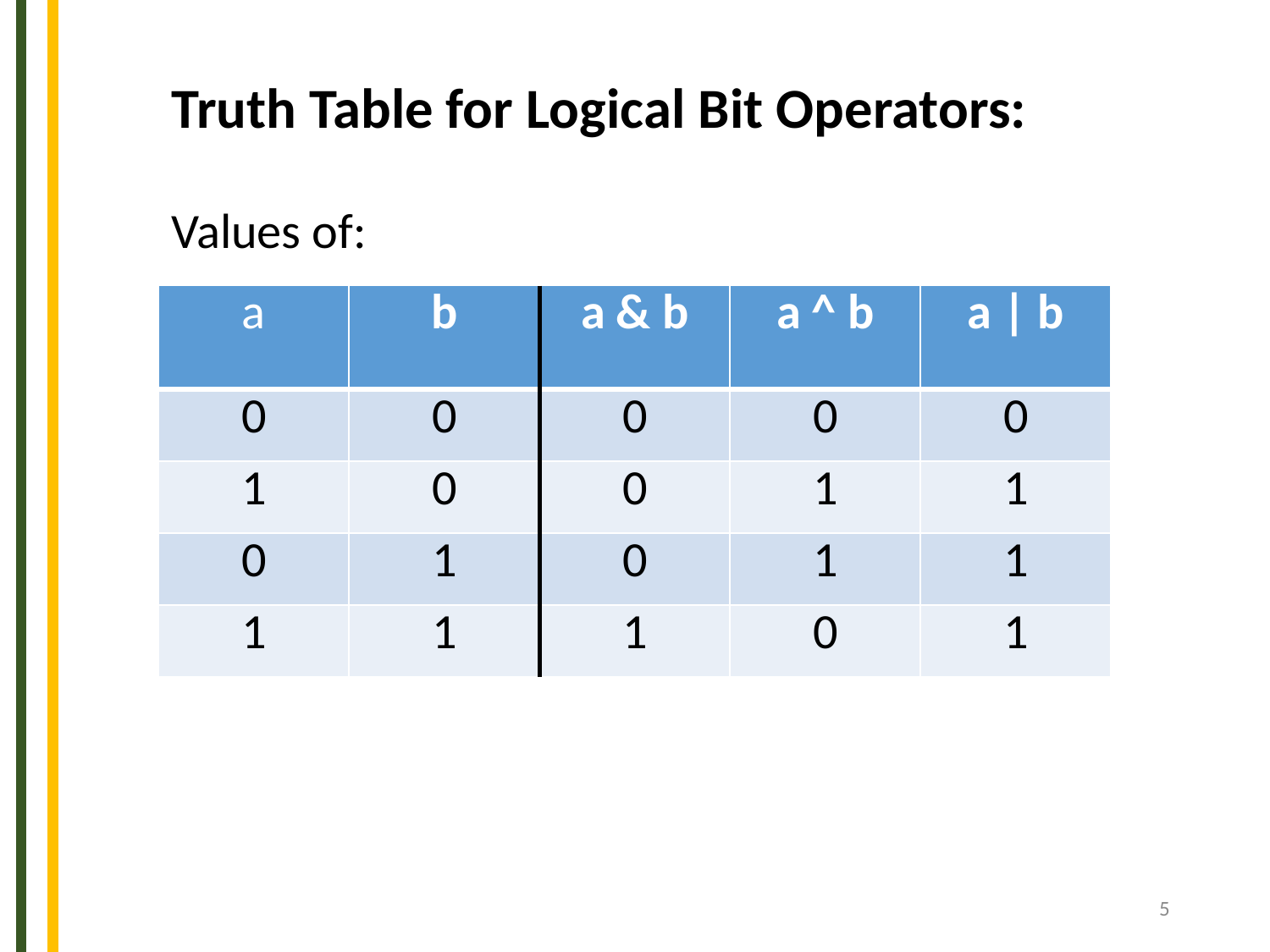

Truth Table for Logical Bit Operators:

Values of:
| a | b | a & b | a ^ b | a | b |
| --- | --- | --- | --- | --- |
| 0 | 0 | 0 | 0 | 0 |
| 1 | 0 | 0 | 1 | 1 |
| 0 | 1 | 0 | 1 | 1 |
| 1 | 1 | 1 | 0 | 1 |
5